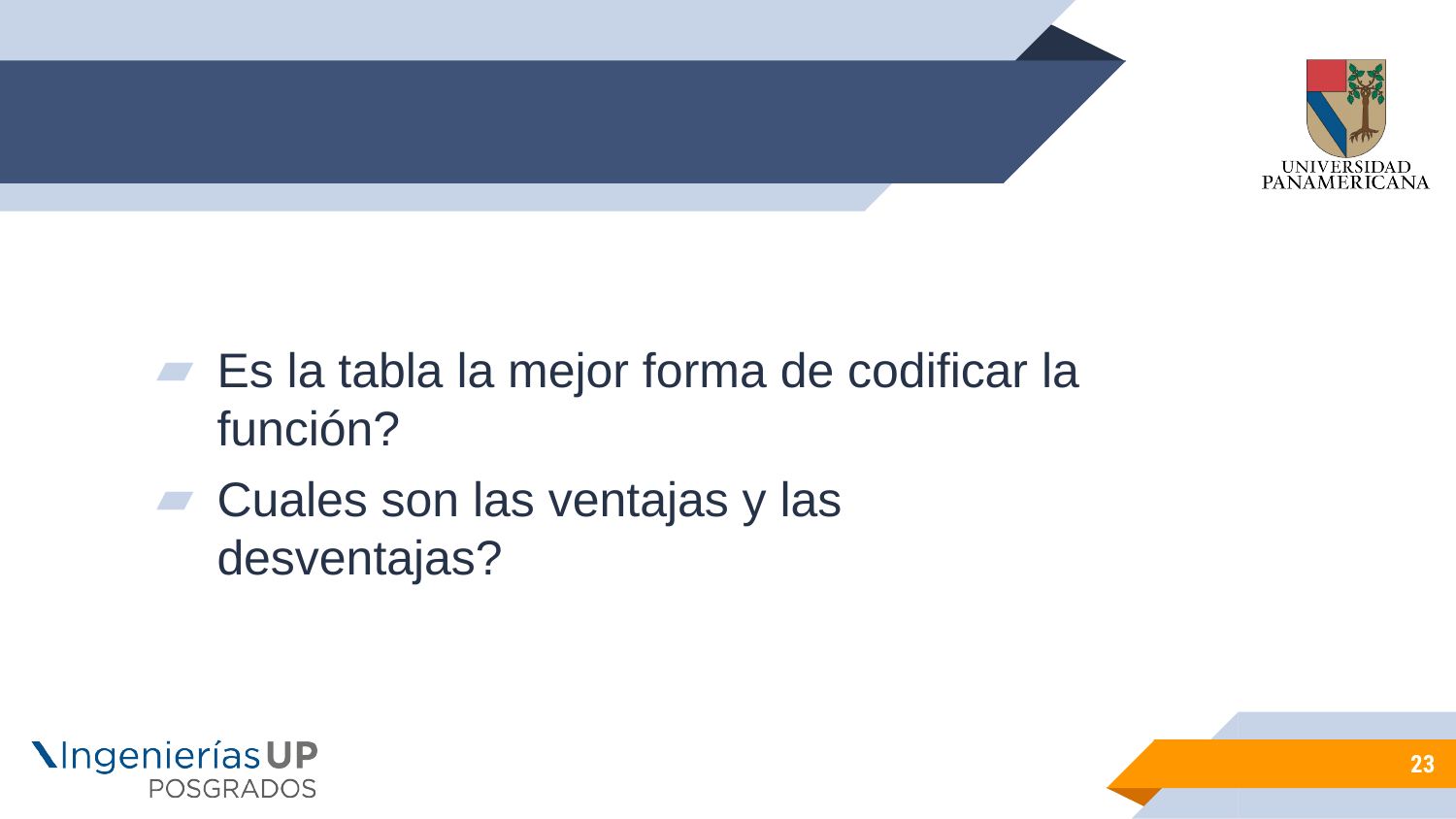

#
Es la tabla la mejor forma de codificar la función?
Cuales son las ventajas y las desventajas?
23